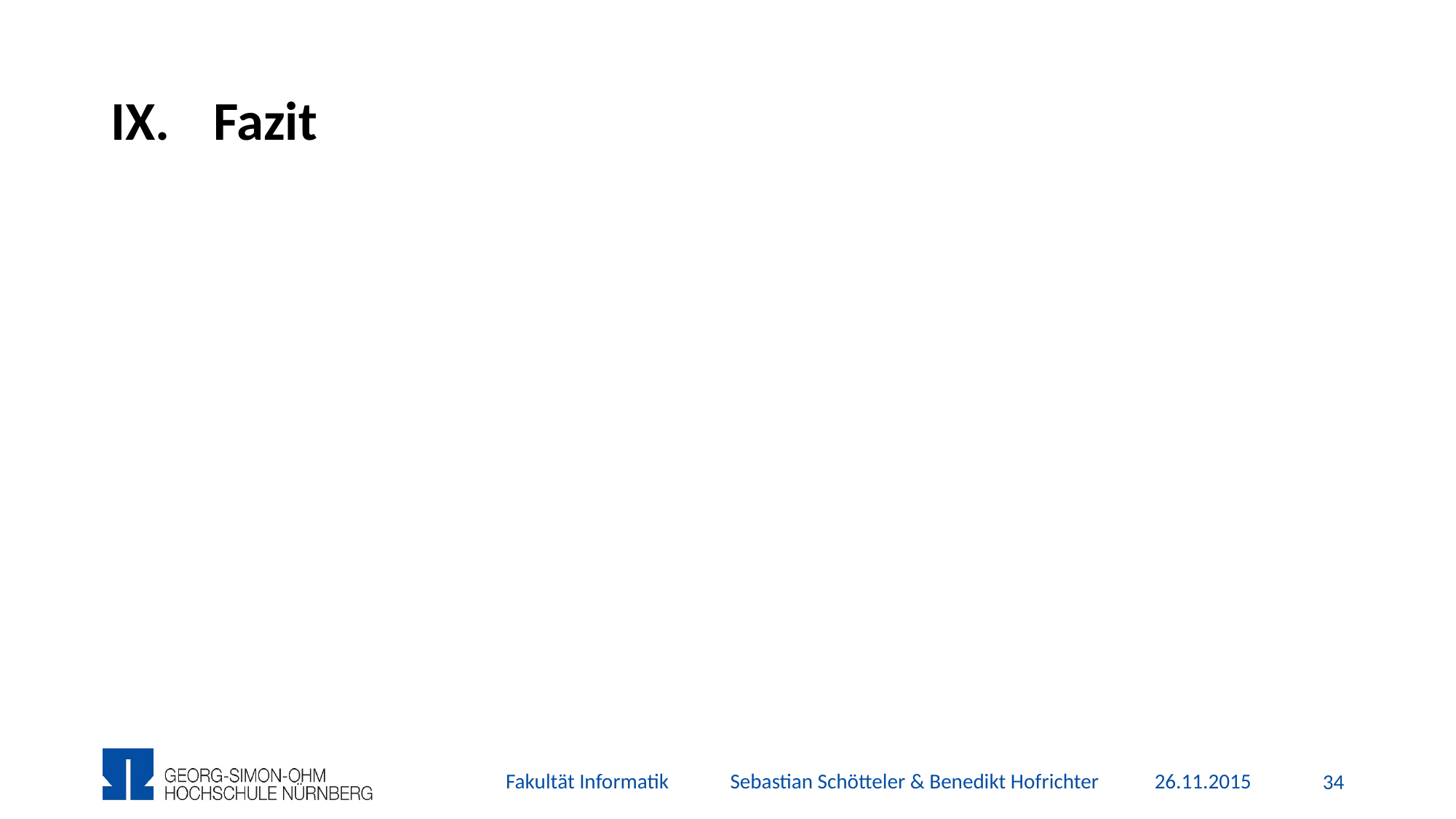

# Fazit

Fakultät Informatik             Sebastian Schötteler & Benedikt Hofrichter
26.11.2015
34